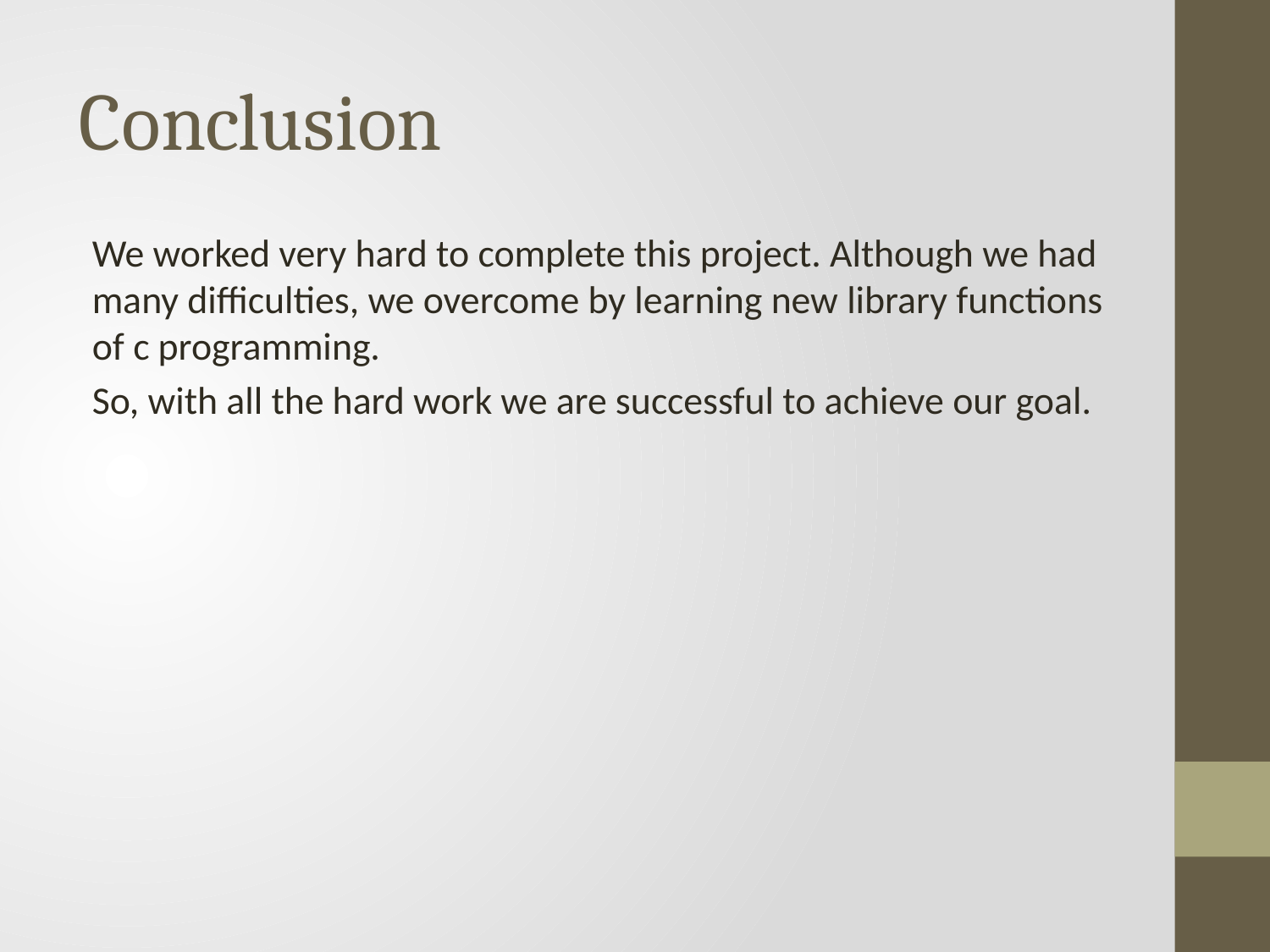

# Conclusion
We worked very hard to complete this project. Although we had many difficulties, we overcome by learning new library functions of c programming.
So, with all the hard work we are successful to achieve our goal.